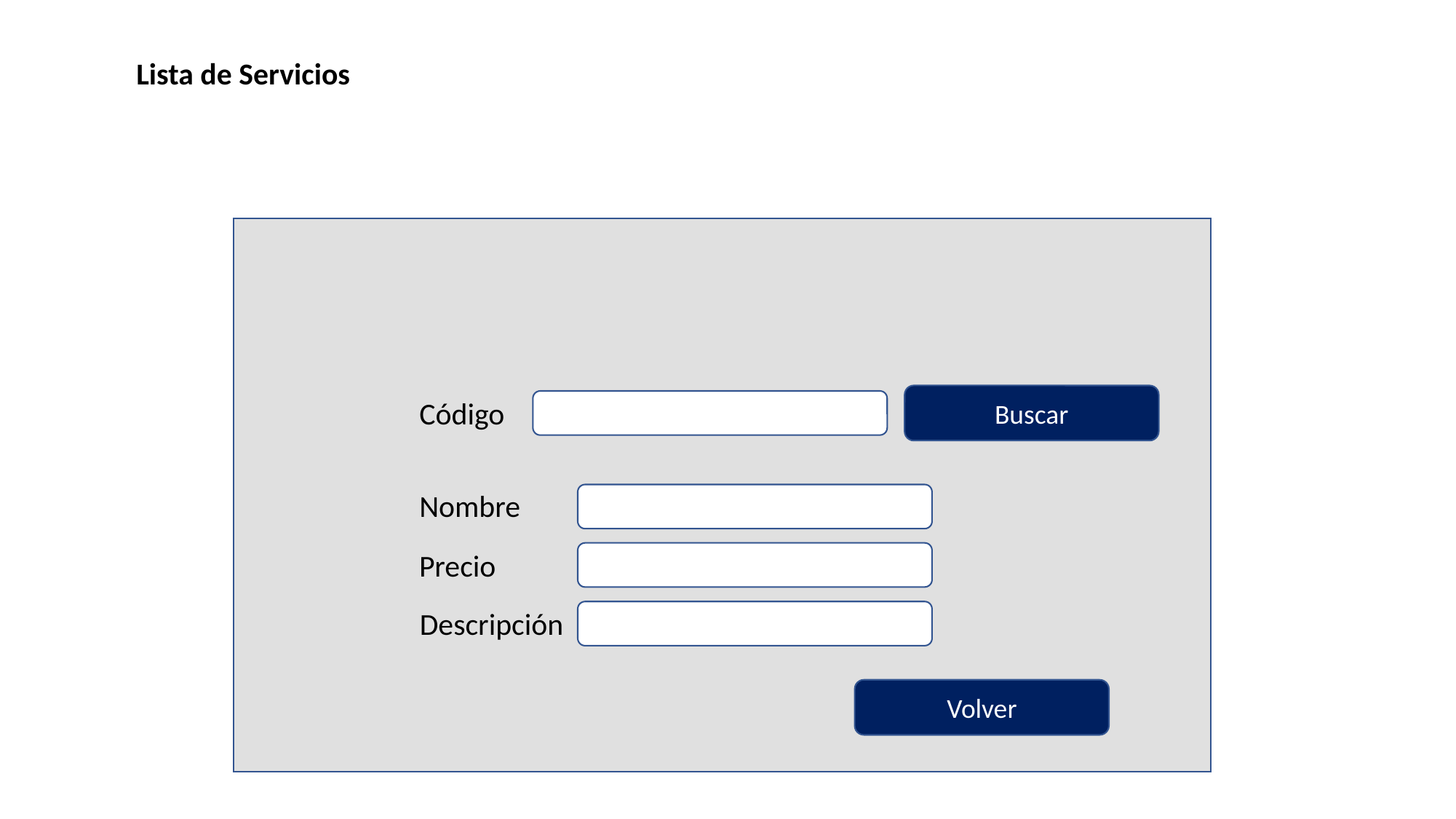

Lista de Servicios

Buscar
Código

Nombre

Precio

Descripción

Volver